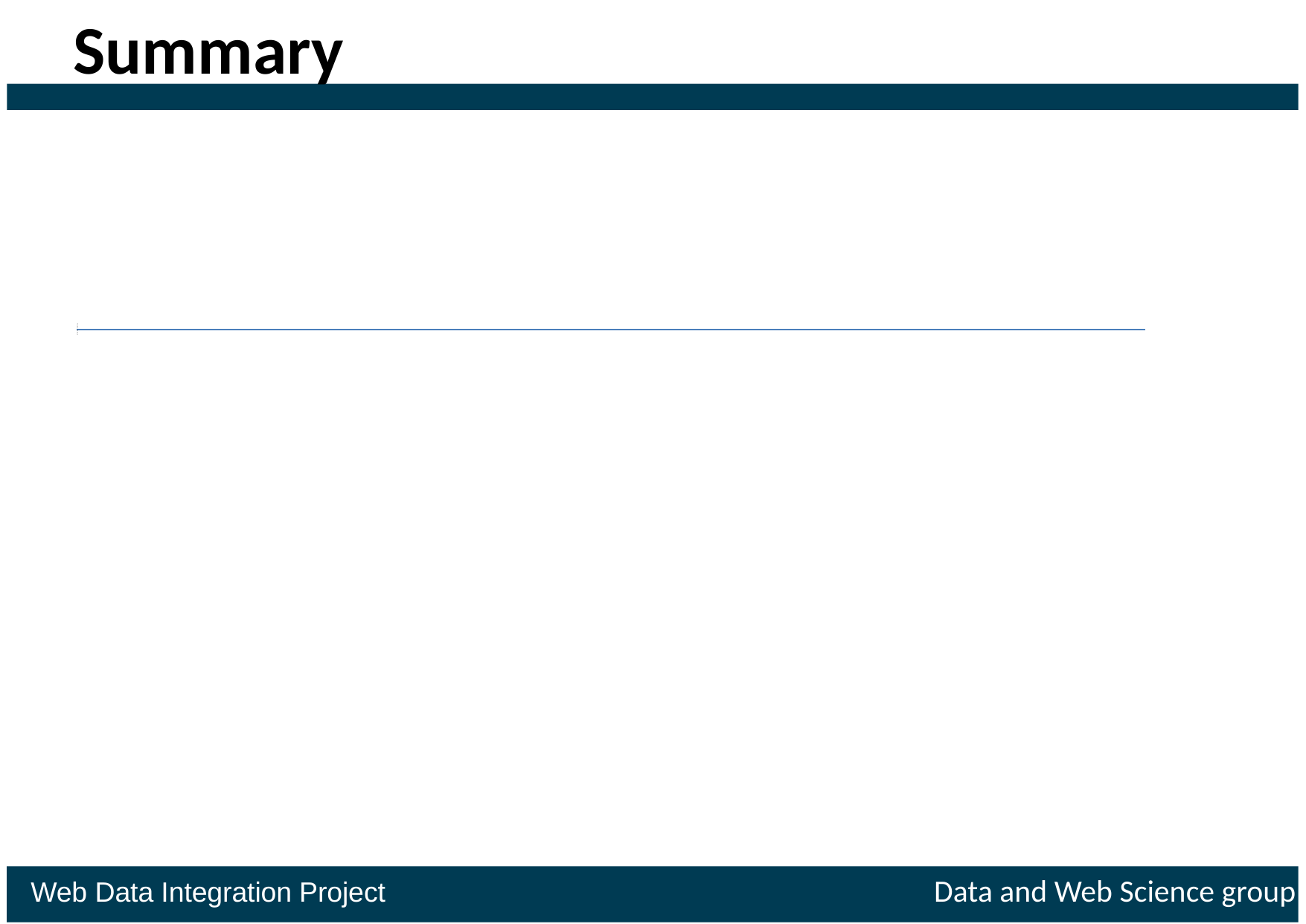

# Summary
Data Collection
 Web Data Integration Project                                                                       Data and Web Science group